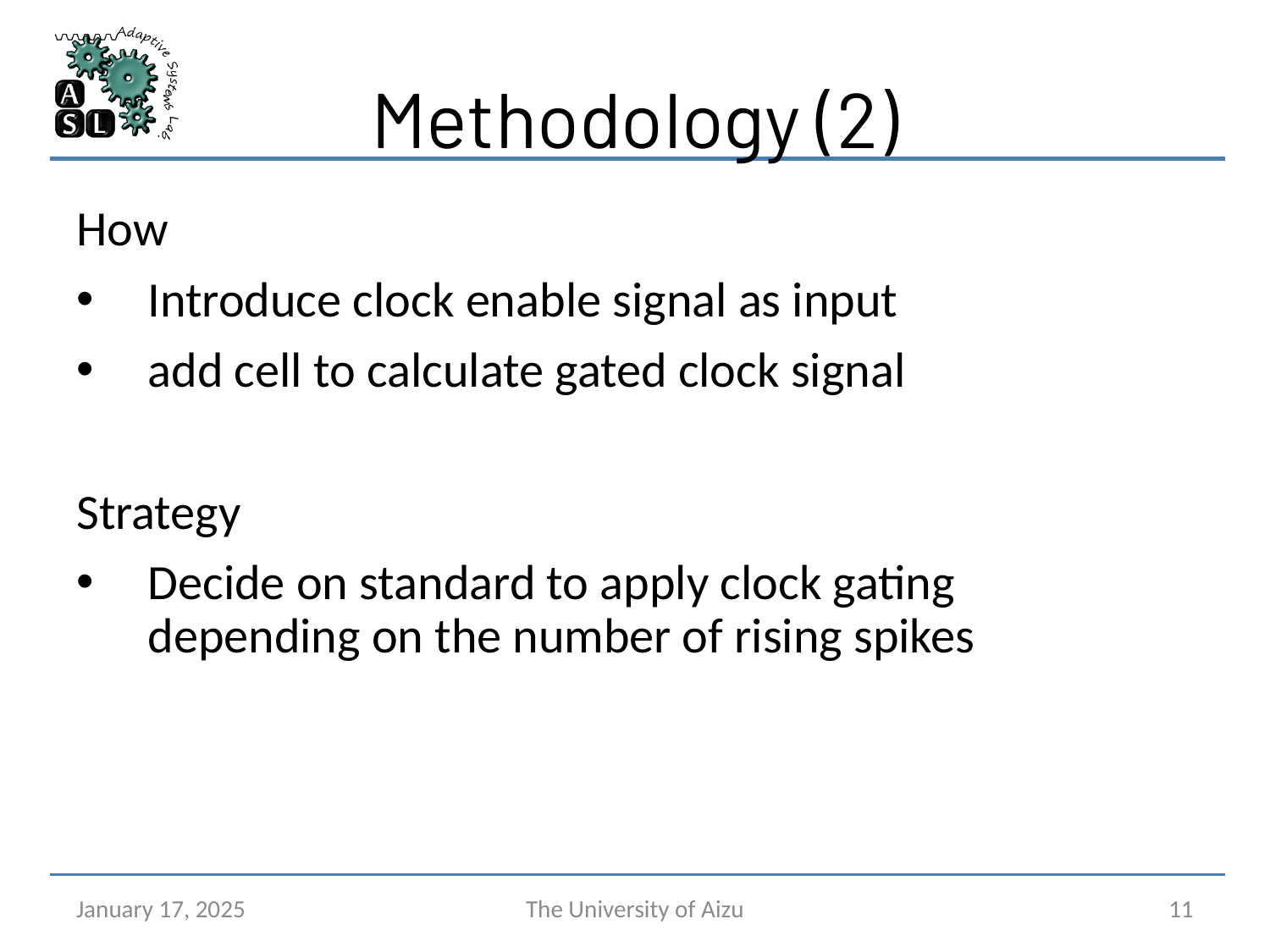

# Methodology (2)
How
Introduce clock enable signal as input
add cell to calculate gated clock signal

Strategy
Decide on standard to apply clock gating depending on the number of rising spikes
January 17, 2025
The University of Aizu
11